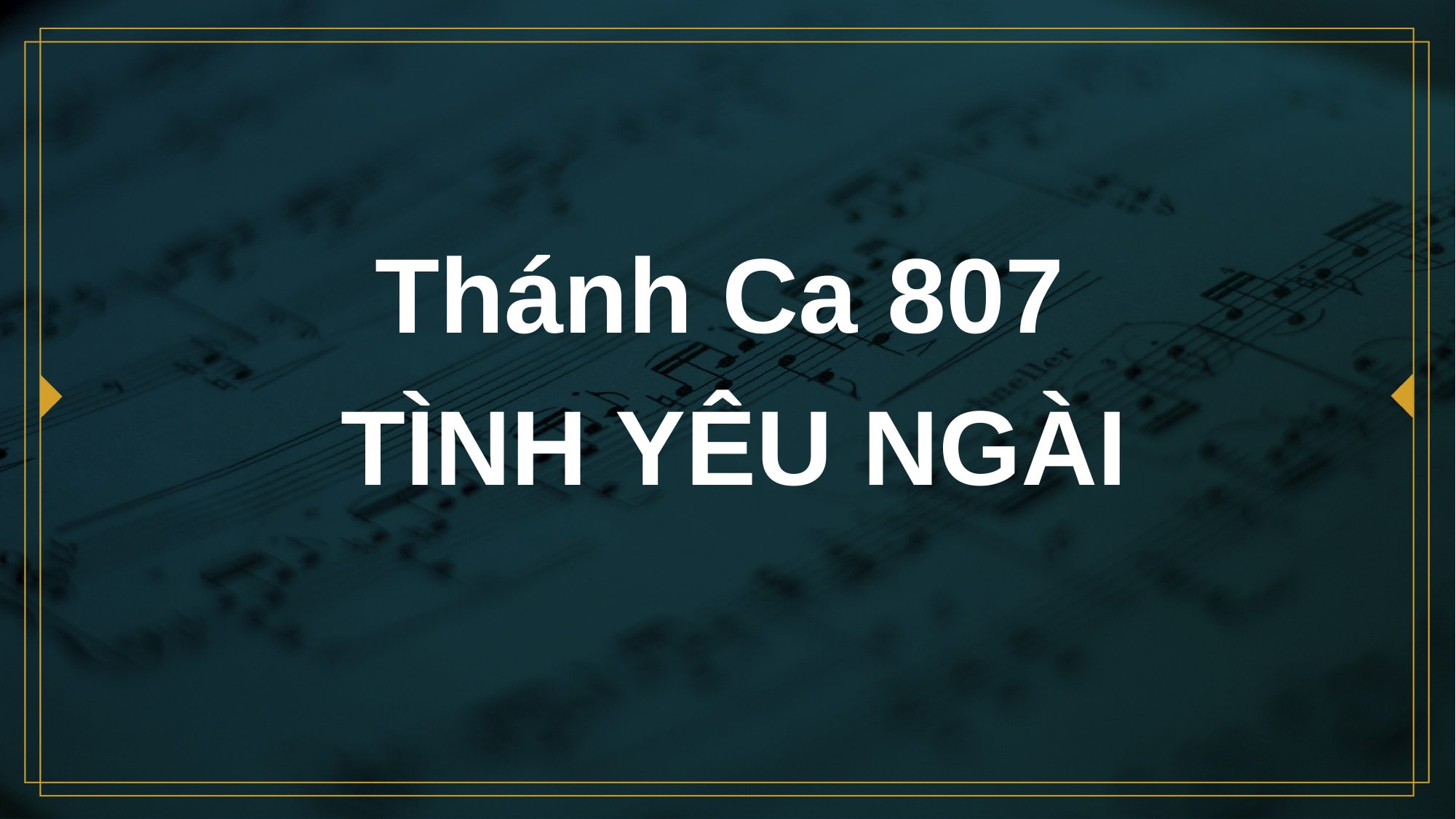

# Thánh Ca 807 TÌNH YÊU NGÀI